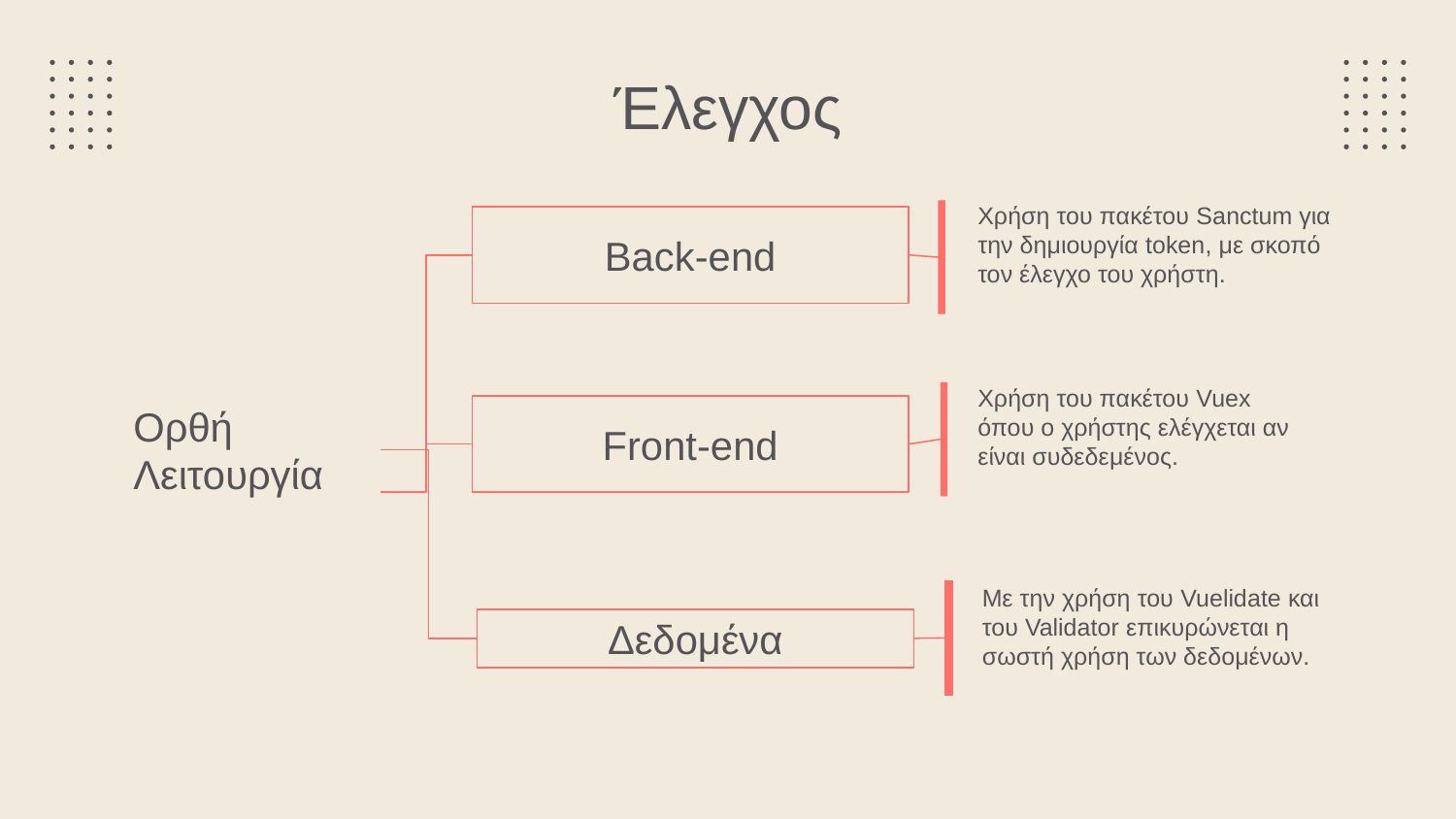

# Έλεγχος

Χρήση του πακέτου Sanctum για την δημιουργία token, με σκοπό τον έλεγχο του χρήστη.
Back-end

Χρήση του πακέτου Vuex όπου ο χρήστης ελέγχεται αν είναι συδεδεμένος.
Front-end
Ορθή Λειτουργία

Με την χρήση του Vuelidate και του Validator επικυρώνεται η σωστή χρήση των δεδομένων.
Δεδομένα